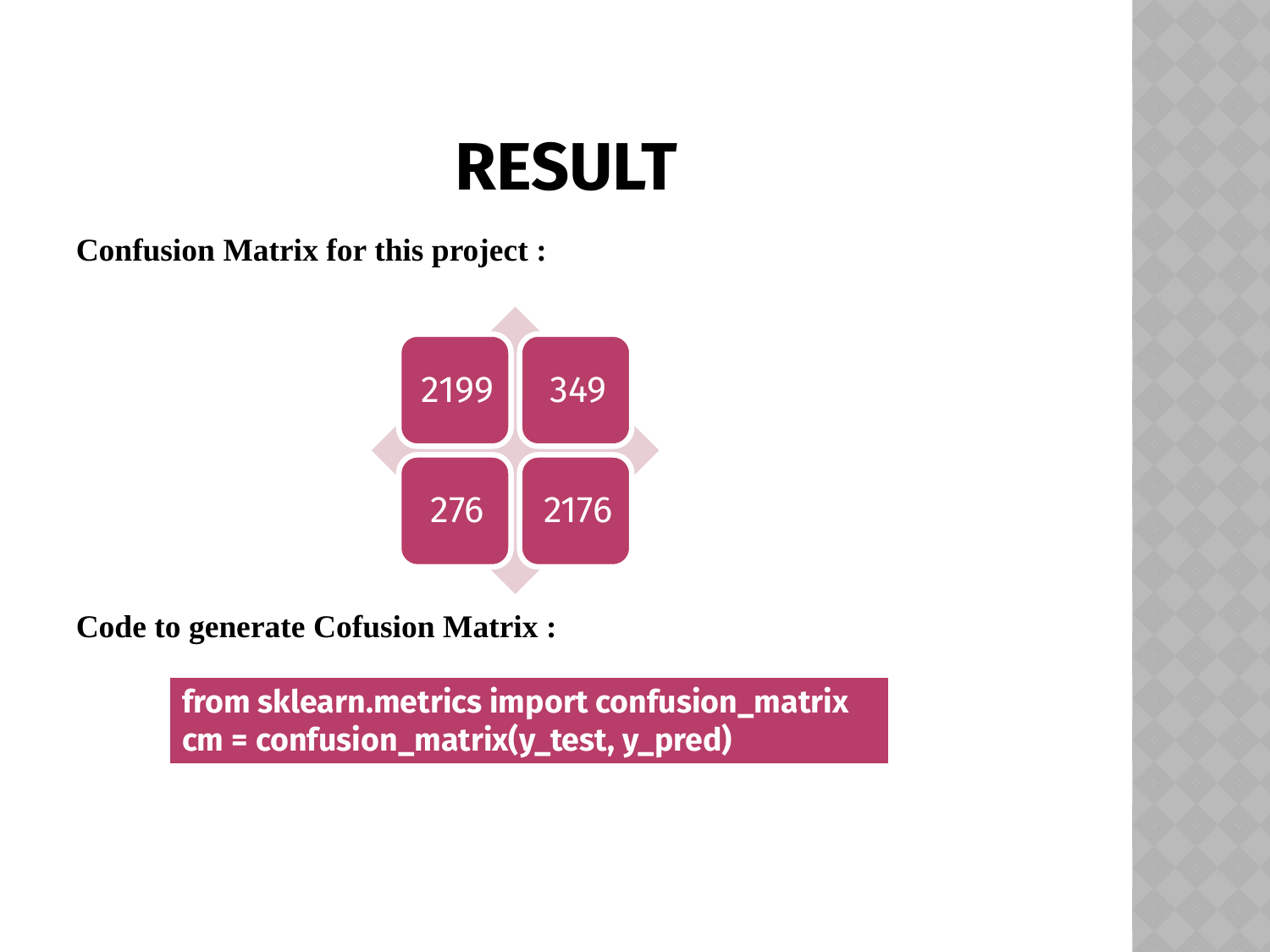

# REsult
Confusion Matrix for this project :

Code to generate Cofusion Matrix :

2199
349
276
2176
| from sklearn.metrics import confusion\_matrix cm = confusion\_matrix(y\_test, y\_pred) |
| --- |